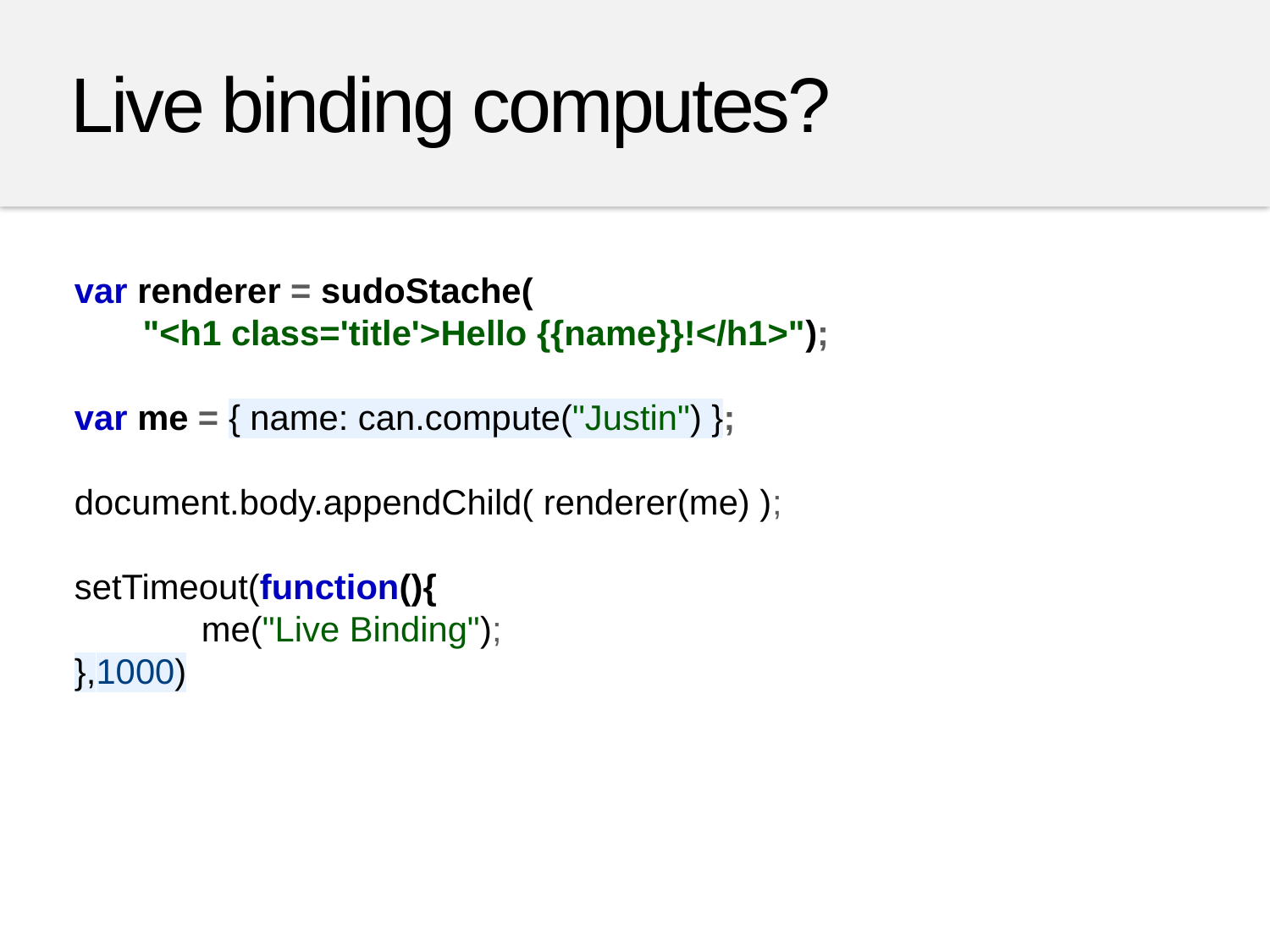

Live binding computes?
var renderer = sudoStache(
       "<h1 class='title'>Hello {{name}}!</h1>");

var me = { name: can.compute("Justin") };

document.body.appendChild( renderer(me) );

setTimeout(function(){
	me("Live Binding");
},1000)